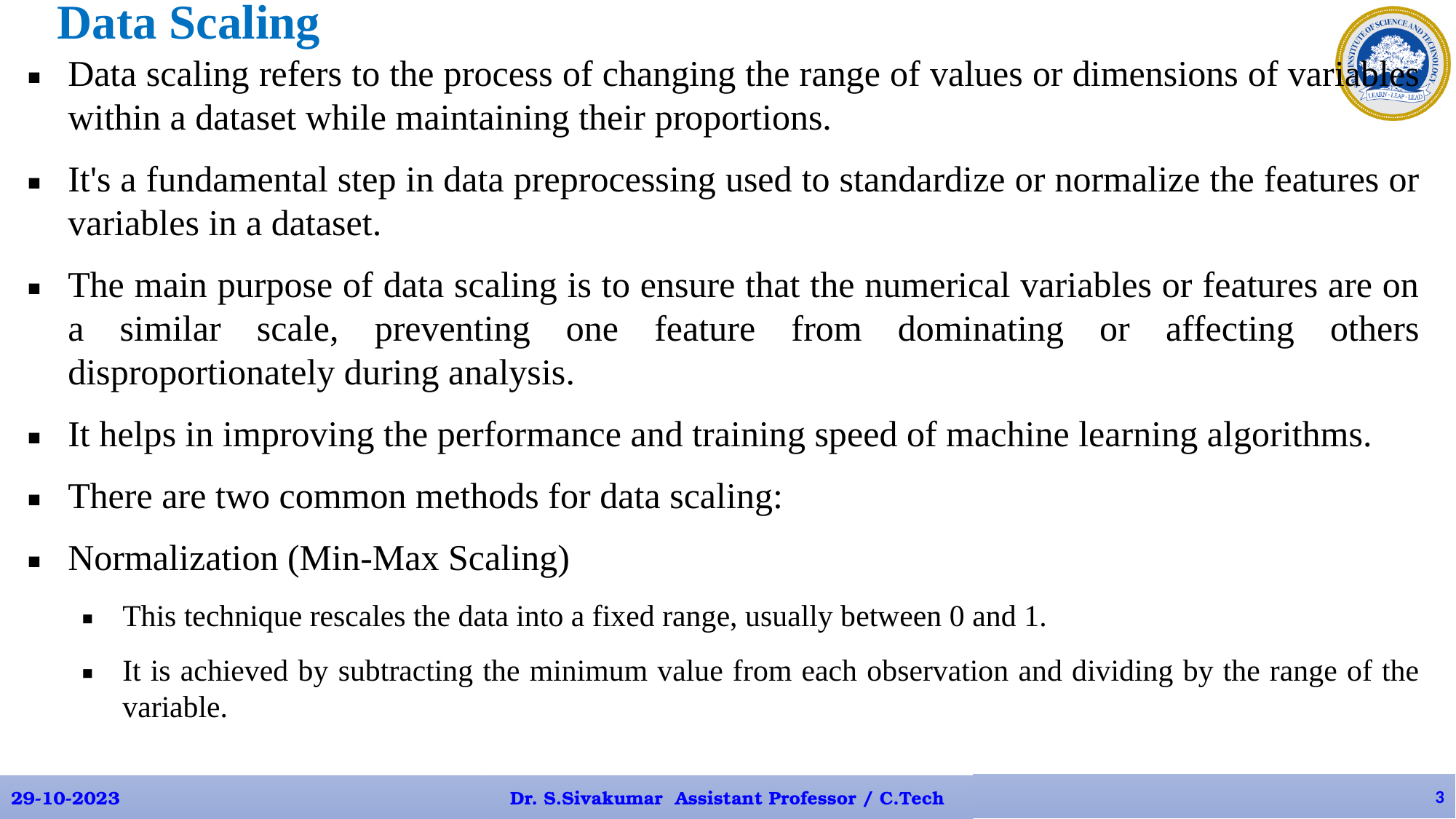

Data Scaling
Data scaling refers to the process of changing the range of values or dimensions of variables within a dataset while maintaining their proportions.
It's a fundamental step in data preprocessing used to standardize or normalize the features or variables in a dataset.
The main purpose of data scaling is to ensure that the numerical variables or features are on a similar scale, preventing one feature from dominating or affecting others disproportionately during analysis.
It helps in improving the performance and training speed of machine learning algorithms.
There are two common methods for data scaling:
Normalization (Min-Max Scaling)
This technique rescales the data into a fixed range, usually between 0 and 1.
It is achieved by subtracting the minimum value from each observation and dividing by the range of the variable.
3
29-10-2023
Dr. S.Sivakumar  Assistant Professor / C.Tech